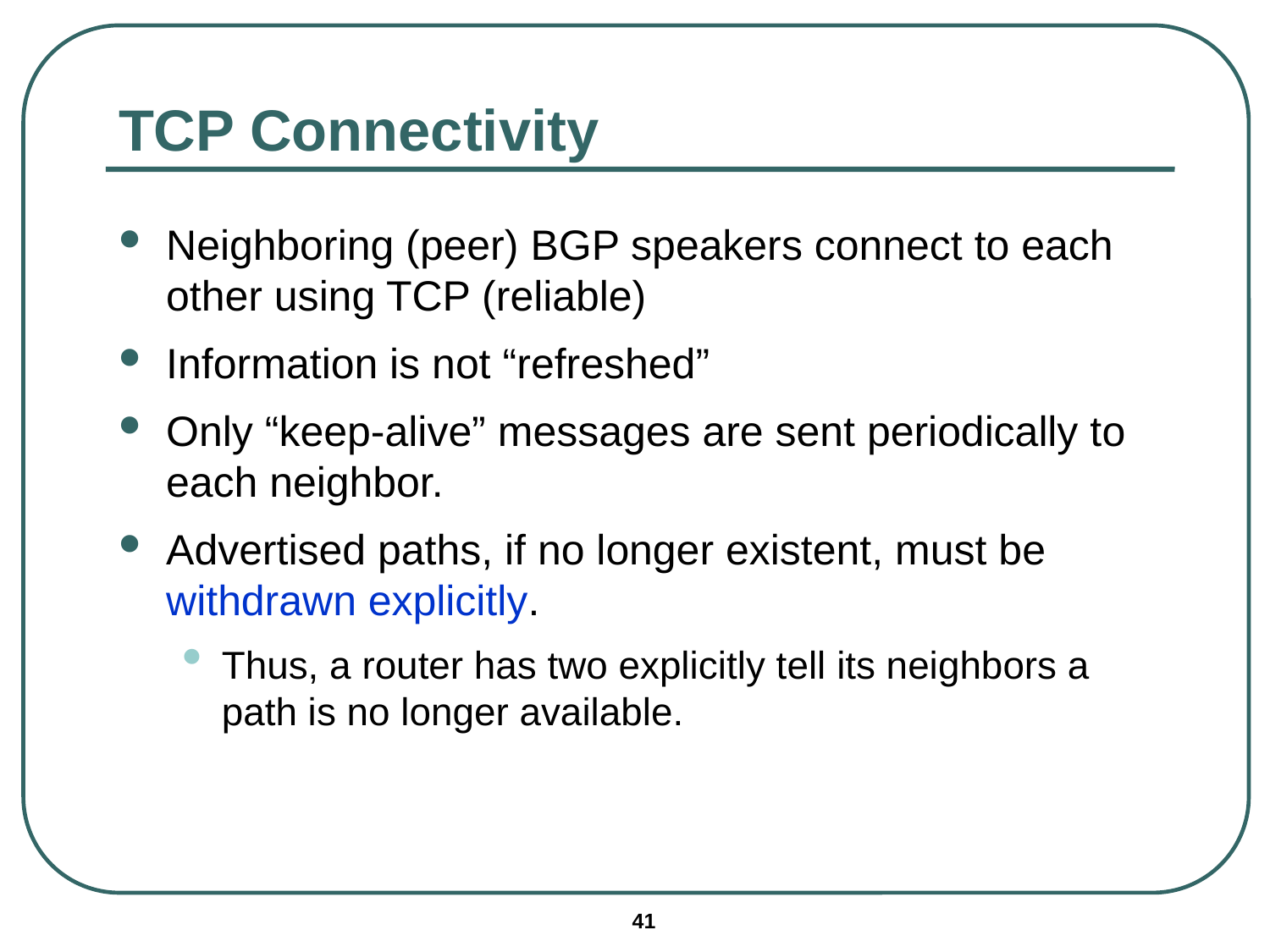

# TCP Connectivity
Neighboring (peer) BGP speakers connect to each other using TCP (reliable)
Information is not “refreshed”
Only “keep-alive” messages are sent periodically to each neighbor.
Advertised paths, if no longer existent, must be withdrawn explicitly.
Thus, a router has two explicitly tell its neighbors a path is no longer available.
41